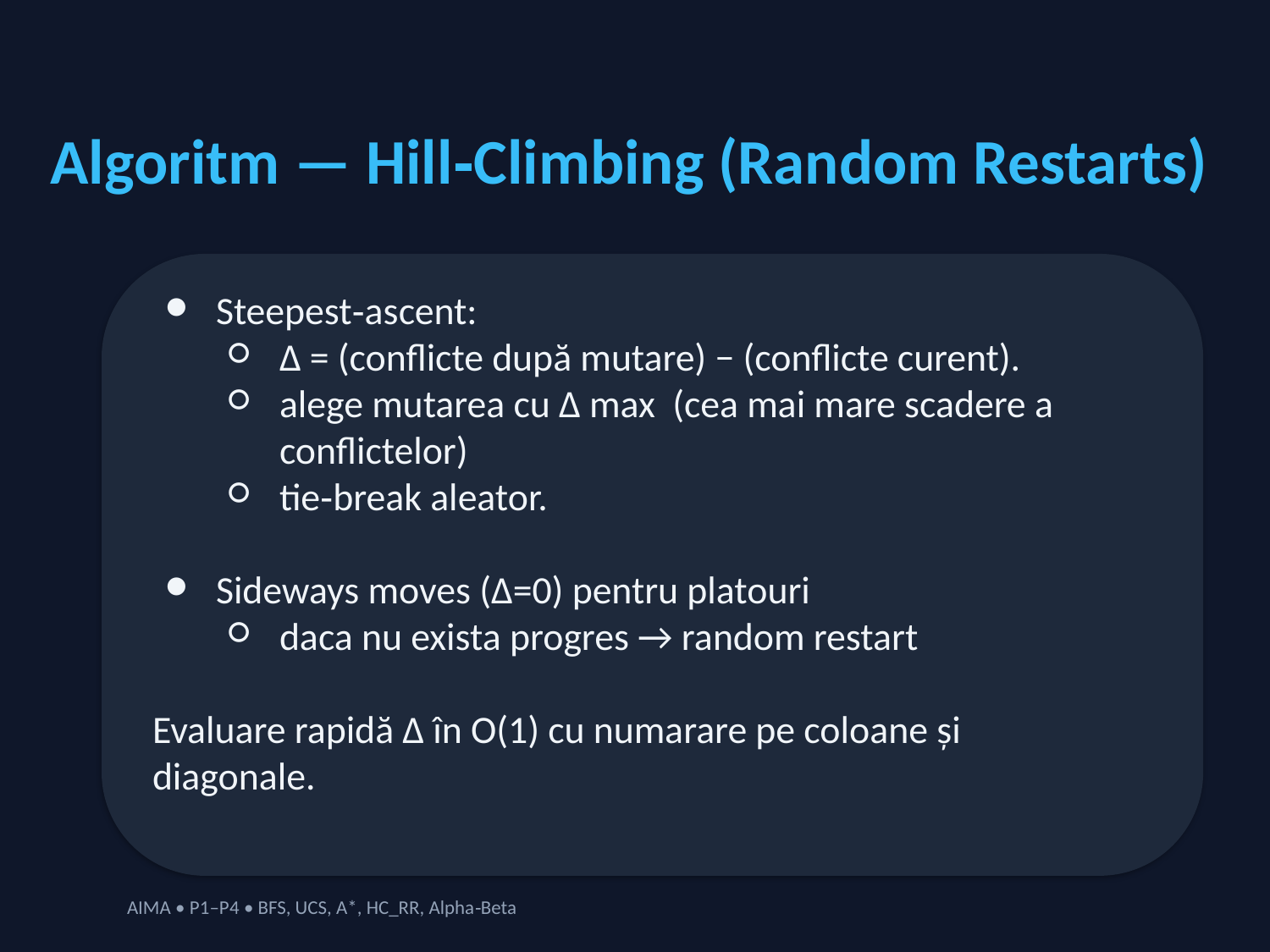

Algoritm — Hill‑Climbing (Random Restarts)

Steepest‑ascent:
Δ = (conflicte după mutare) − (conflicte curent).
alege mutarea cu Δ max  (cea mai mare scadere a conflictelor)
tie‑break aleator.

Sideways moves (Δ=0) pentru platouri
daca nu exista progres → random restart

Evaluare rapidă Δ în O(1) cu numarare pe coloane și diagonale.
AIMA • P1–P4 • BFS, UCS, A*, HC_RR, Alpha‑Beta